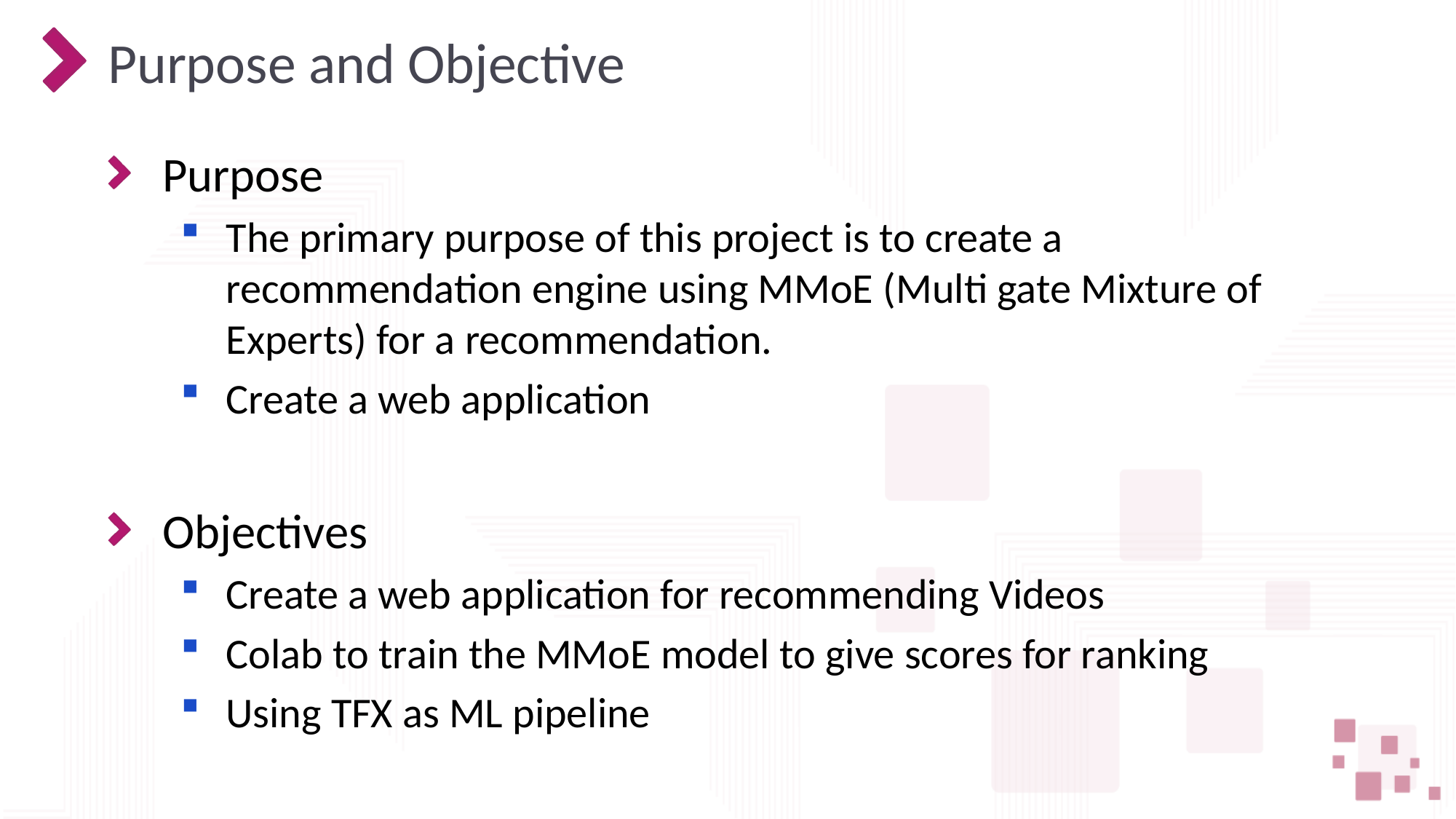

Purpose and Objective
Purpose
The primary purpose of this project is to create a recommendation engine using MMoE (Multi gate Mixture of Experts) for a recommendation.
Create a web application

Objectives
Create a web application for recommending Videos
Colab to train the MMoE model to give scores for ranking
Using TFX as ML pipeline